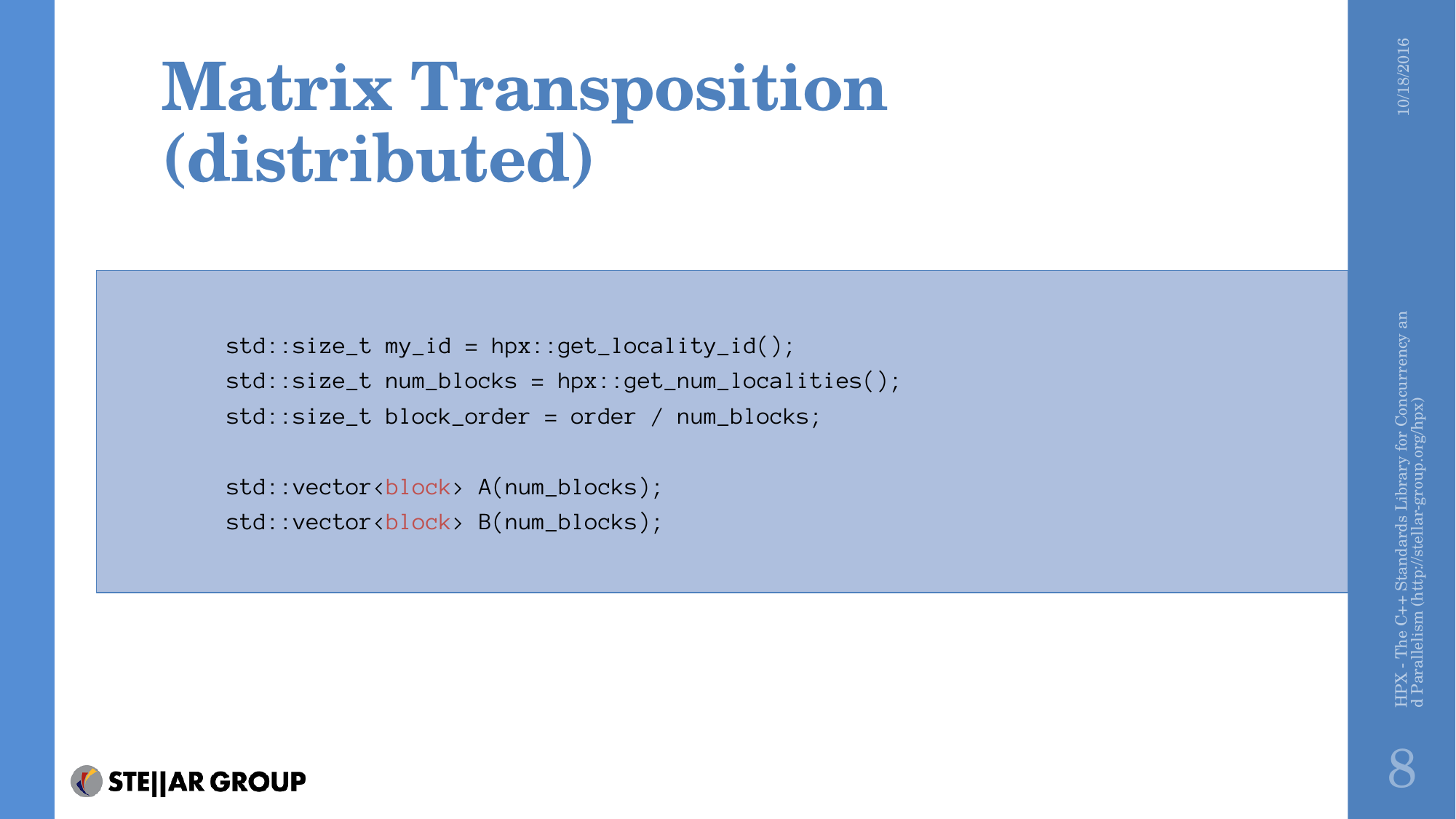

# Matrix Transposition (distributed)
10/18/2016

std::size_t my_id = hpx::get_locality_id();
std::size_t num_blocks = hpx::get_num_localities();
std::size_t block_order = order / num_blocks;

std::vector<block> A(num_blocks);
std::vector<block> B(num_blocks);

HPX - The C++ Standards Library for Concurrency and Parallelism (http://stellar-group.org/hpx)
8